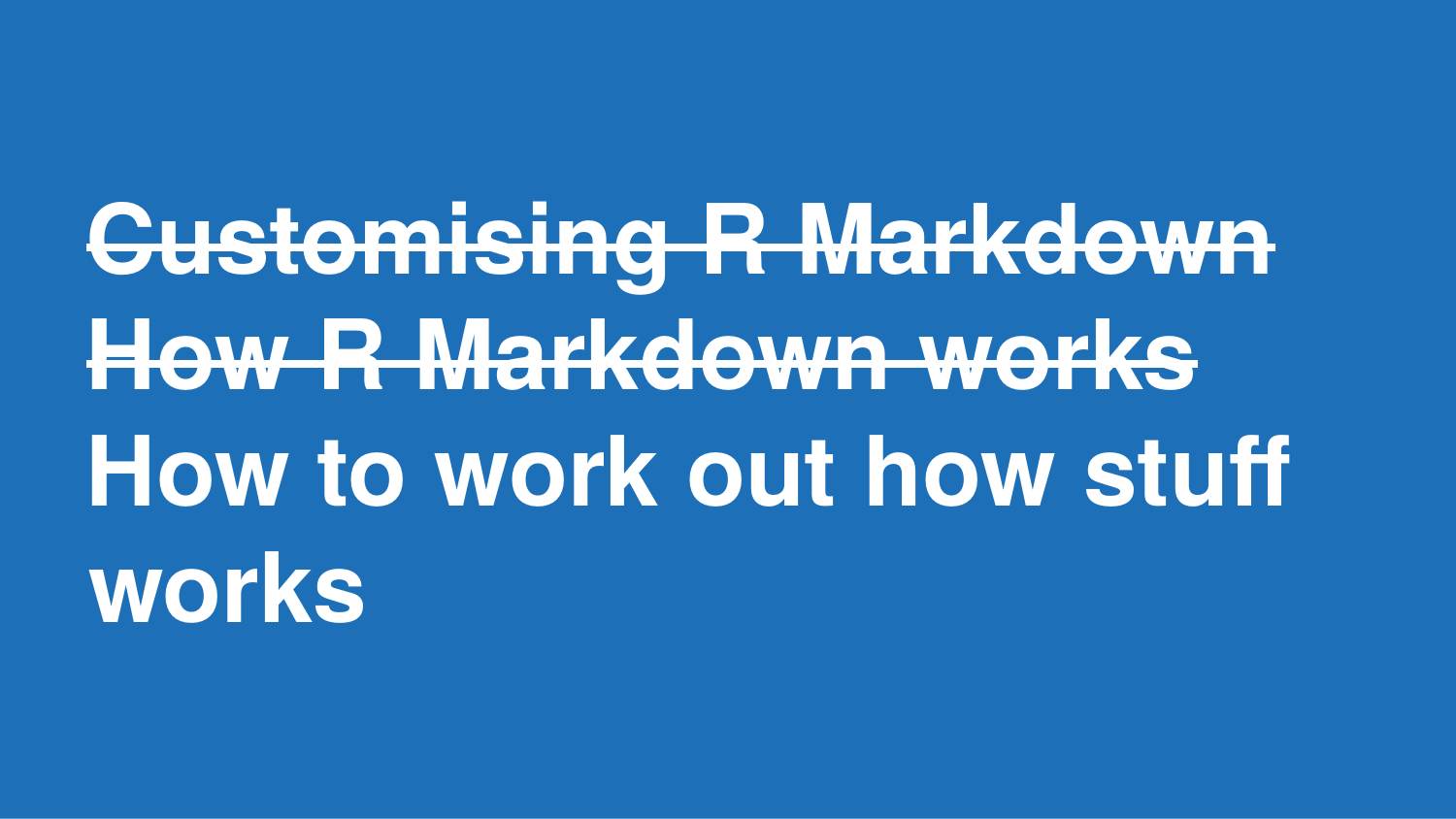

# Customising R Markdown
How R Markdown works
How to work out how stuff works